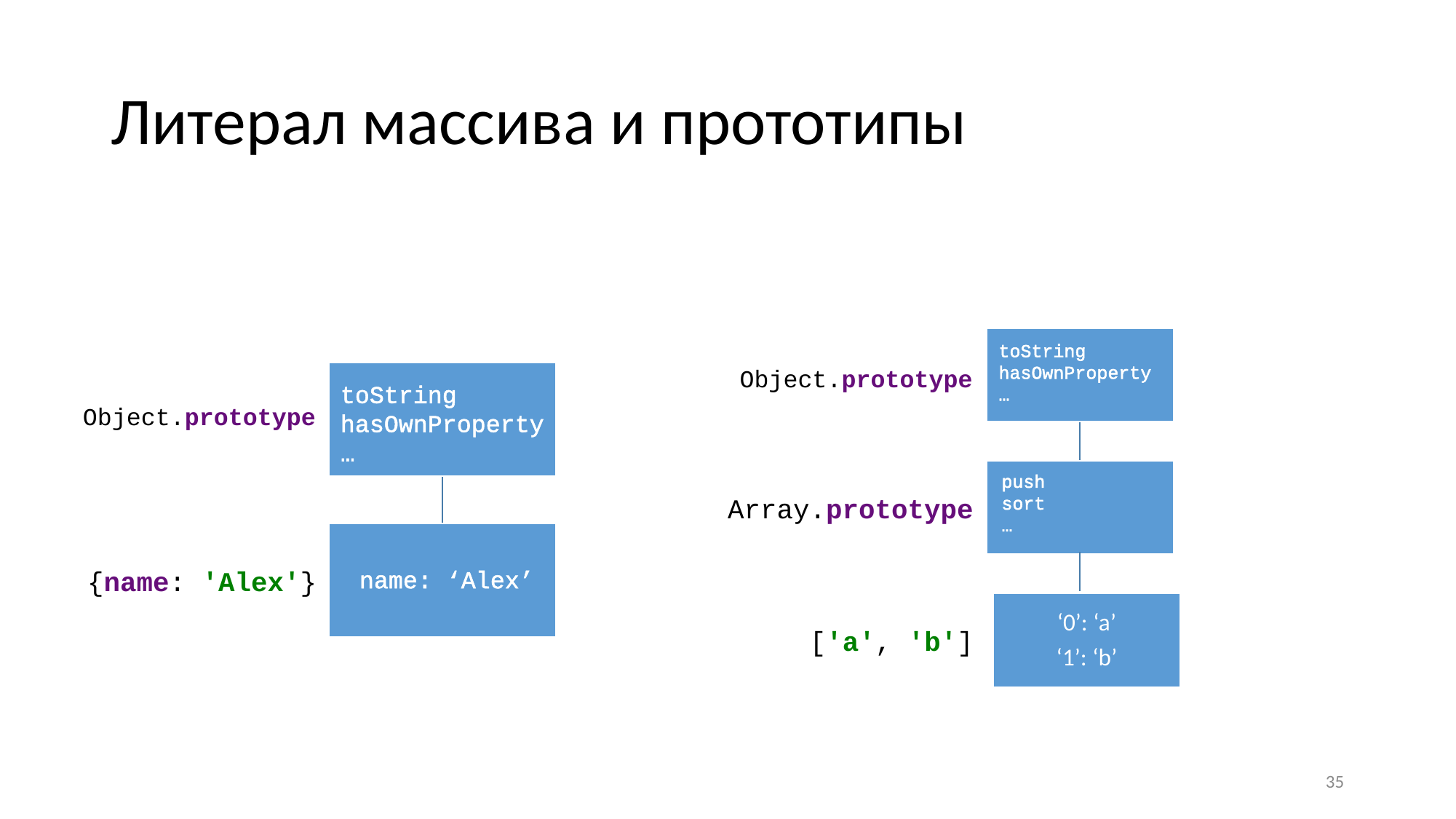

# Литерал массива и прототипы

‘0’: ‘a’
‘1’: ‘b’
toString
hasOwnProperty
…
Object.prototype

  name: ‘Alex’
toString
hasOwnProperty
…
Object.prototype
push
sort
…
Array.prototype
{name: 'Alex'}
['a', 'b']
35